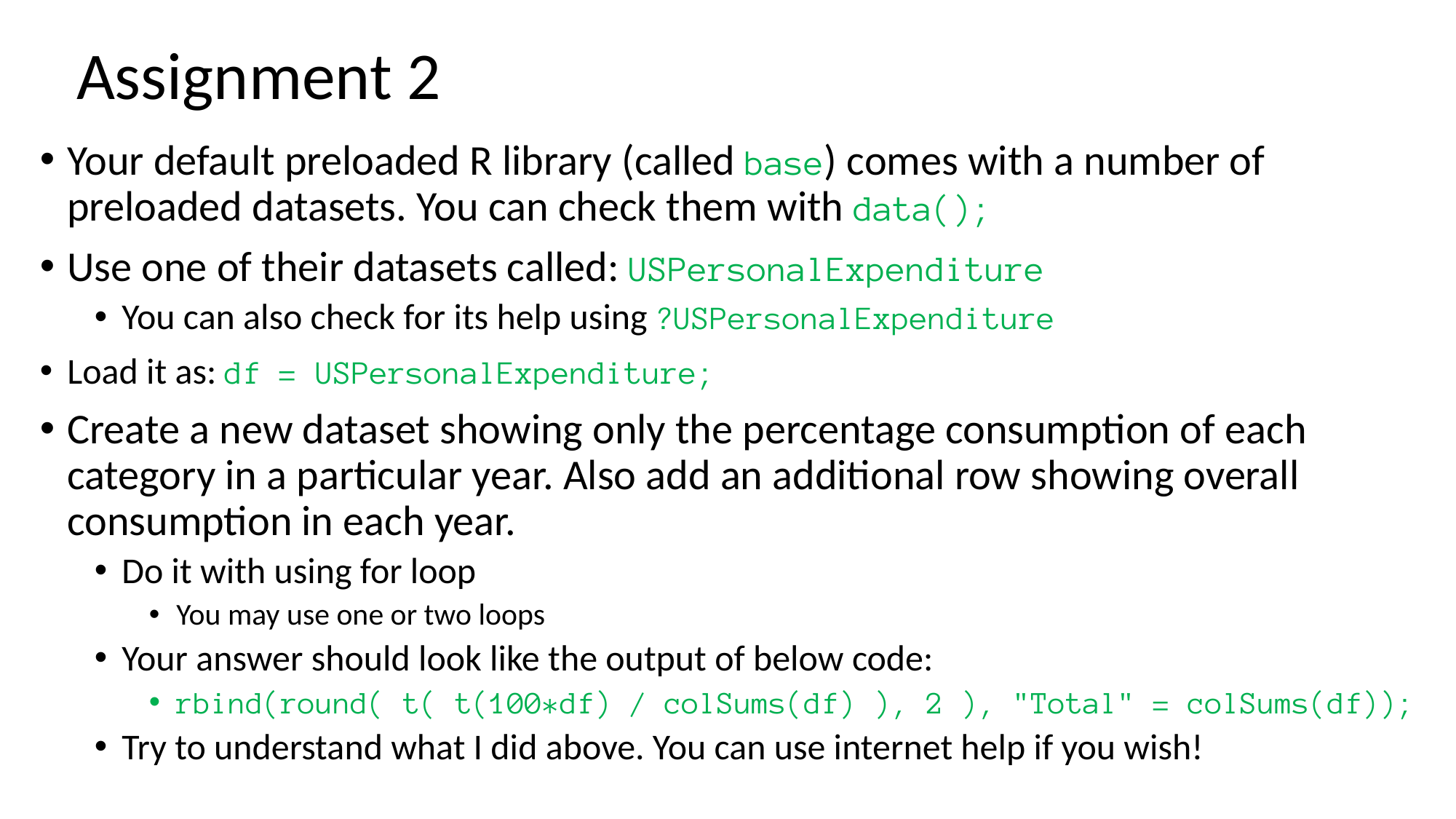

# Assignment 2
Your default preloaded R library (called base) comes with a number of preloaded datasets. You can check them with data();
Use one of their datasets called: USPersonalExpenditure
You can also check for its help using ?USPersonalExpenditure
Load it as: df = USPersonalExpenditure;
Create a new dataset showing only the percentage consumption of each category in a particular year. Also add an additional row showing overall consumption in each year.
Do it with using for loop
You may use one or two loops
Your answer should look like the output of below code:
rbind(round( t( t(100*df) / colSums(df) ), 2 ), "Total" = colSums(df));
Try to understand what I did above. You can use internet help if you wish!